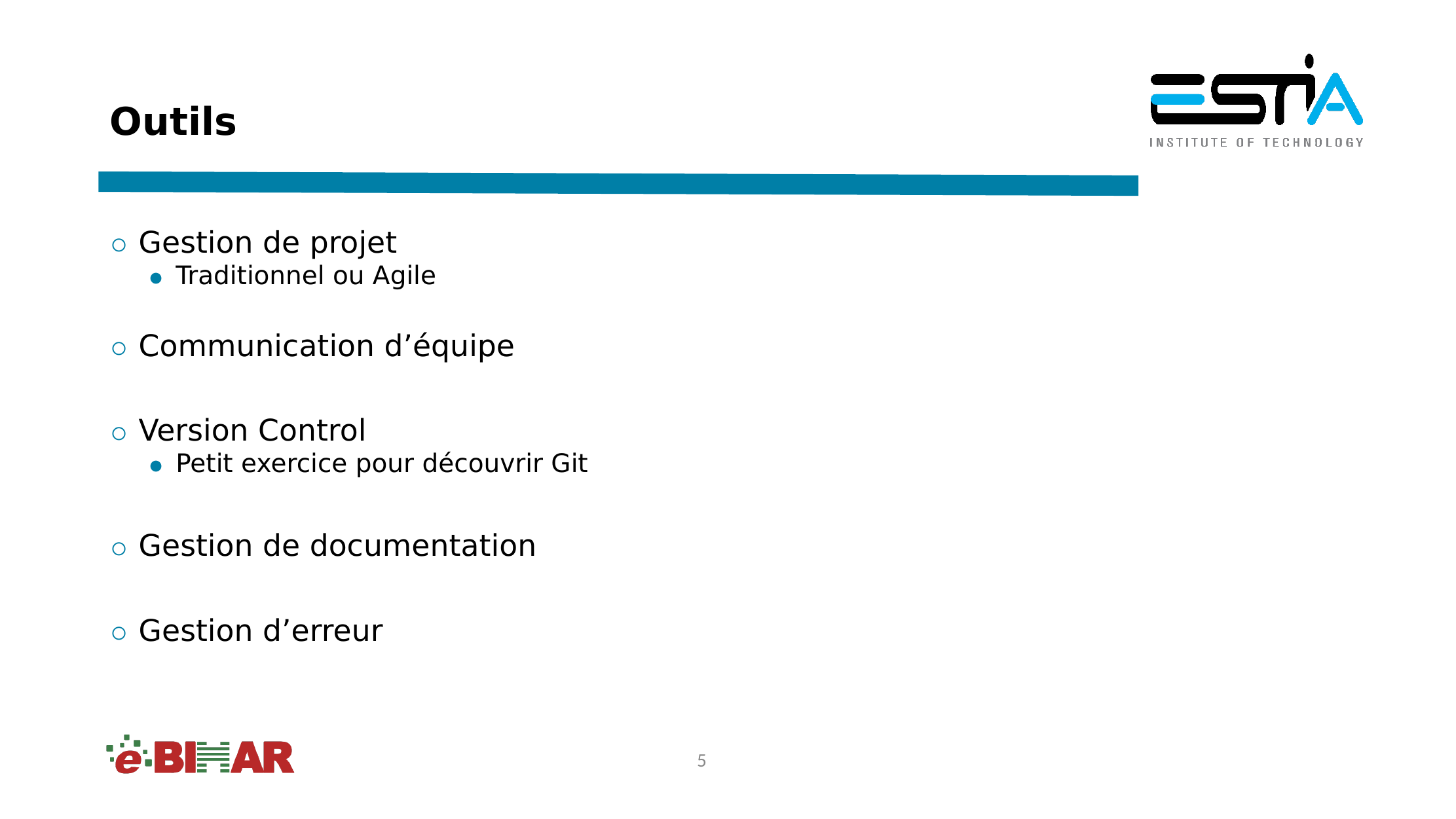

# Outils
 Gestion de projet
 Traditionnel ou Agile

 Communication d’équipe

 Version Control
 Petit exercice pour découvrir Git

 Gestion de documentation

 Gestion d’erreur

5